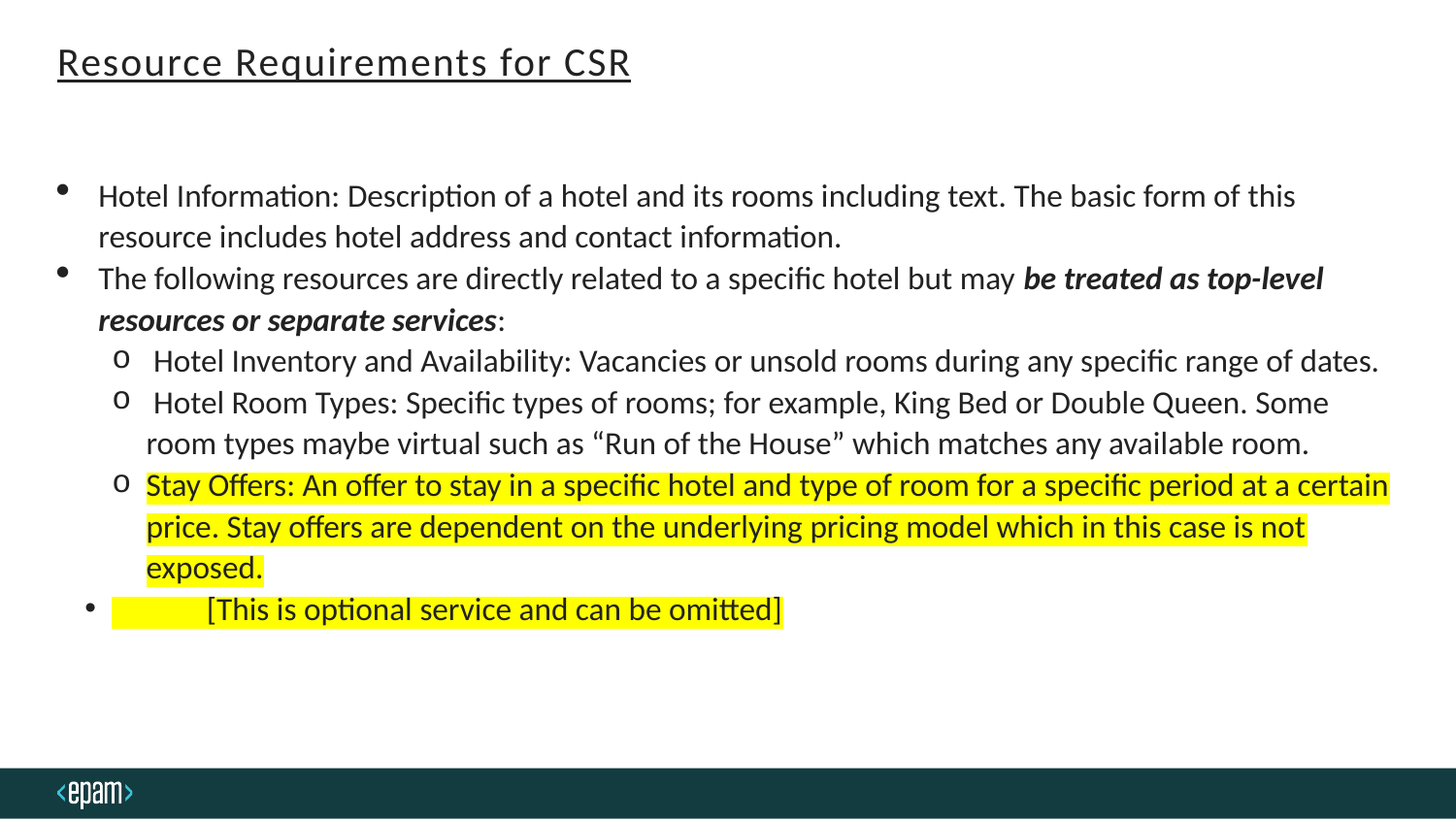

# Resource Requirements for CSR
Hotel Information: Description of a hotel and its rooms including text. The basic form of this resource includes hotel address and contact information.
The following resources are directly related to a specific hotel but may be treated as top-level resources or separate services:
 Hotel Inventory and Availability: Vacancies or unsold rooms during any specific range of dates.
 Hotel Room Types: Specific types of rooms; for example, King Bed or Double Queen. Some room types maybe virtual such as “Run of the House” which matches any available room.
Stay Offers: An offer to stay in a specific hotel and type of room for a specific period at a certain price. Stay offers are dependent on the underlying pricing model which in this case is not exposed.
             [This is optional service and can be omitted]